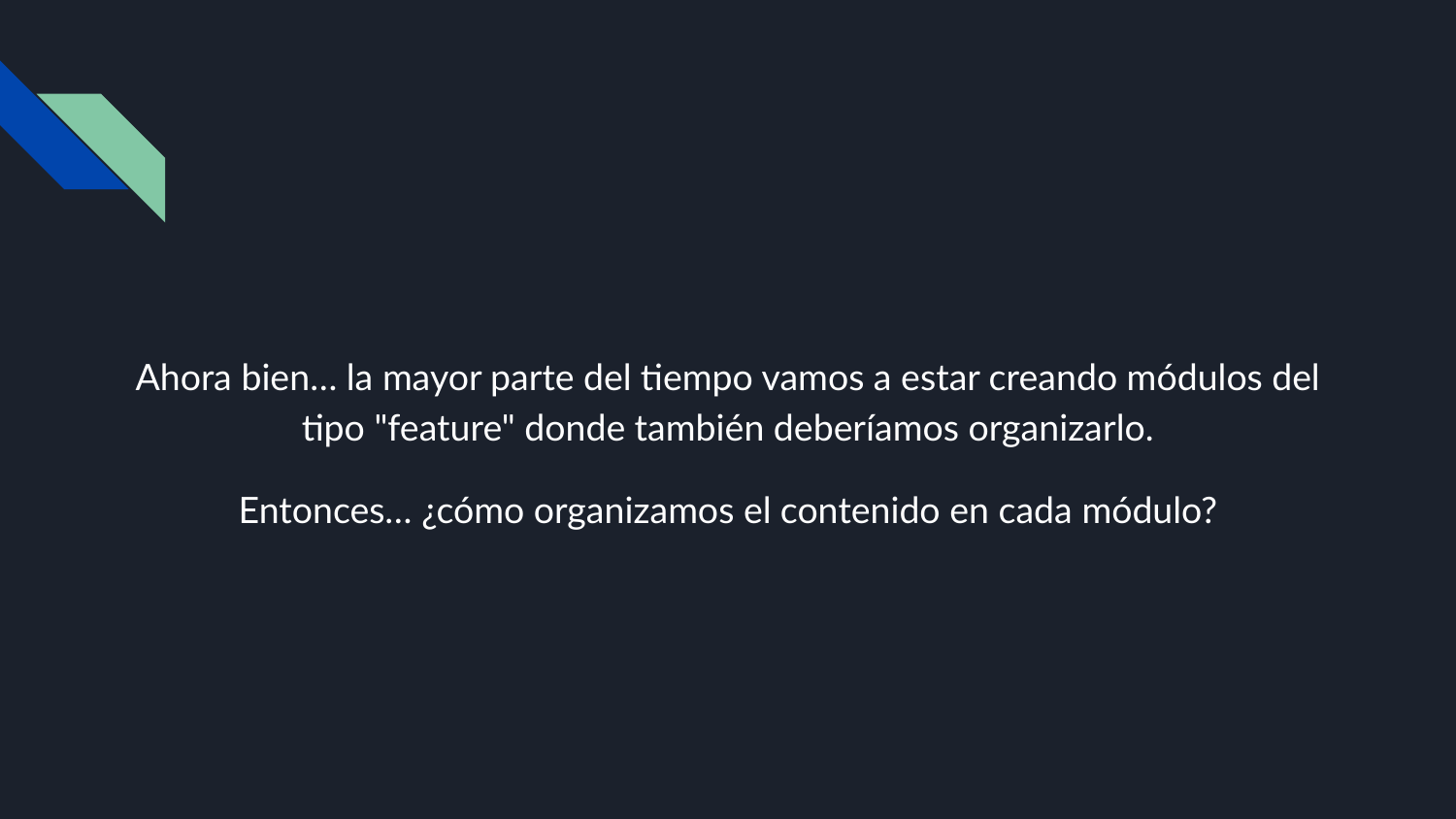

Ahora bien… la mayor parte del tiempo vamos a estar creando módulos del tipo "feature" donde también deberíamos organizarlo.
Entonces… ¿cómo organizamos el contenido en cada módulo?